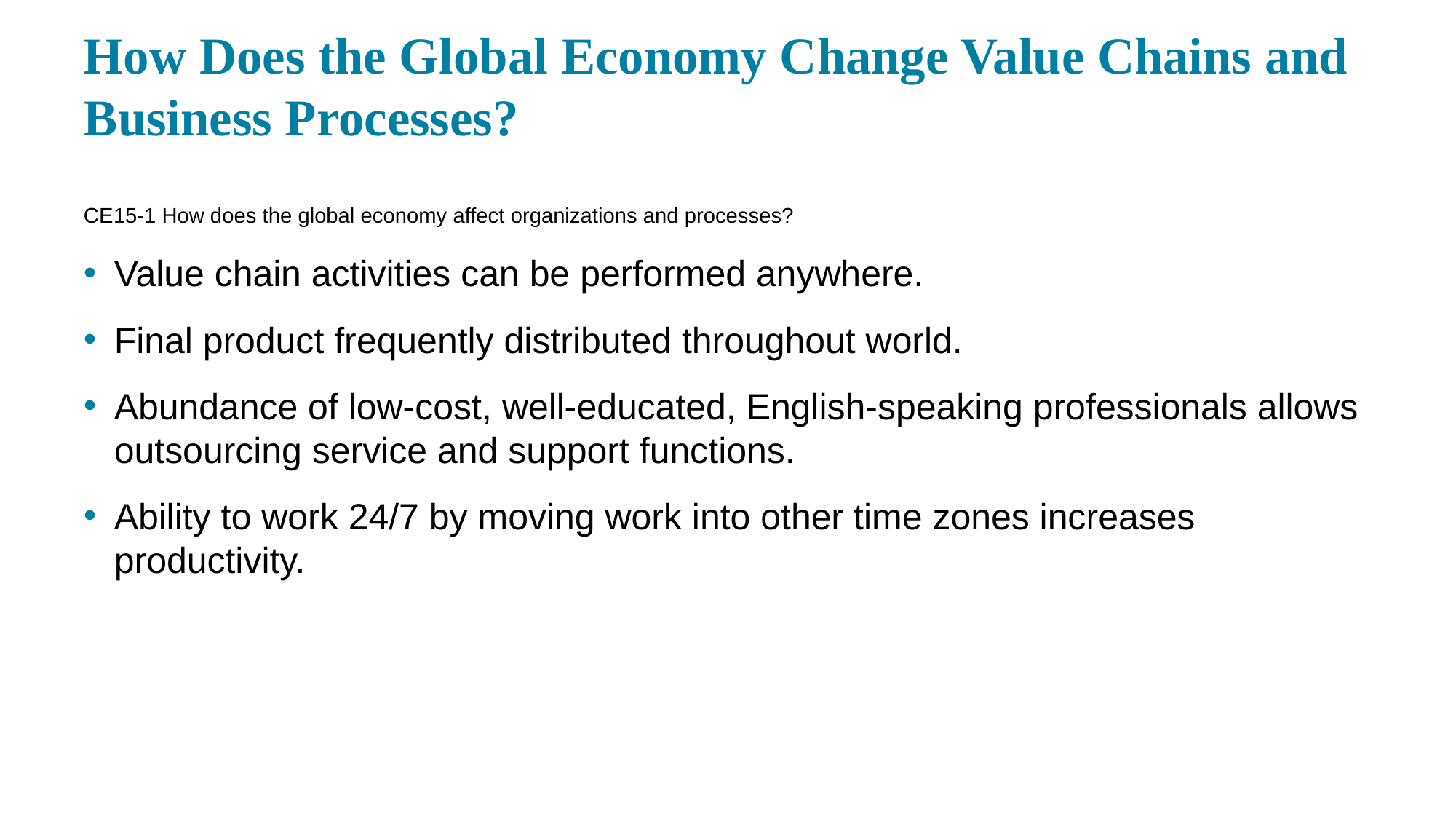

# How Does the Global Economy Change Value Chains and Business Processes?
CE 15-1 How does the global economy affect organizations and processes?
Value chain activities can be performed anywhere.
Final product frequently distributed throughout world.
Abundance of low-cost, well-educated, English-speaking professionals allows outsourcing service and support functions.
Ability to work 24/7 by moving work into other time zones increases productivity.